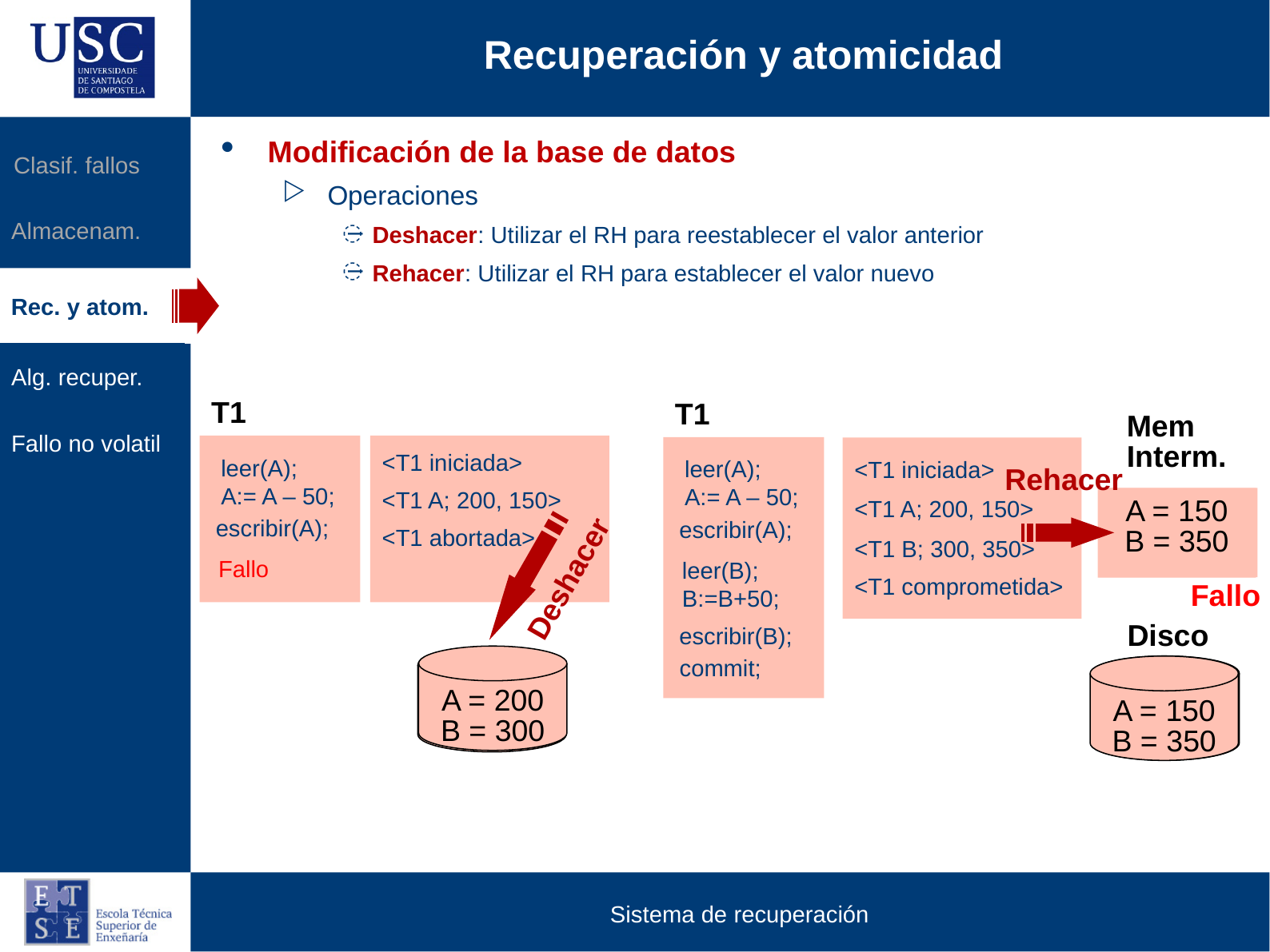

Recuperación y atomicidad
Modificación de la base de datos
Operaciones
Deshacer: Utilizar el RH para reestablecer el valor anterior
Rehacer: Utilizar el RH para establecer el valor nuevo
Clasif. fallos
Almacenam.
Rec. y atom.

Alg. recuper.
T1
T1
Mem
Interm.
Fallo no volatil

<T1 iniciada>
leer(A);
A:= A – 50;
leer(A);
A:= A – 50;
<T1 iniciada>
Rehacer
<T1 A; 200, 150>

<T1 A; 200, 150>

A = 150
B = 350
A = 150
B = 350
escribir(A);
escribir(A);
<T1 abortada>

<T1 B; 300, 350>
Fallo
Deshacer
leer(B);
B:=B+50;

<T1 comprometida>
Fallo
escribir(B);
Disco
A = 200
B = 300
A = 150
B = 300
commit;
A = 200
B = 300
A = 150
B = 350